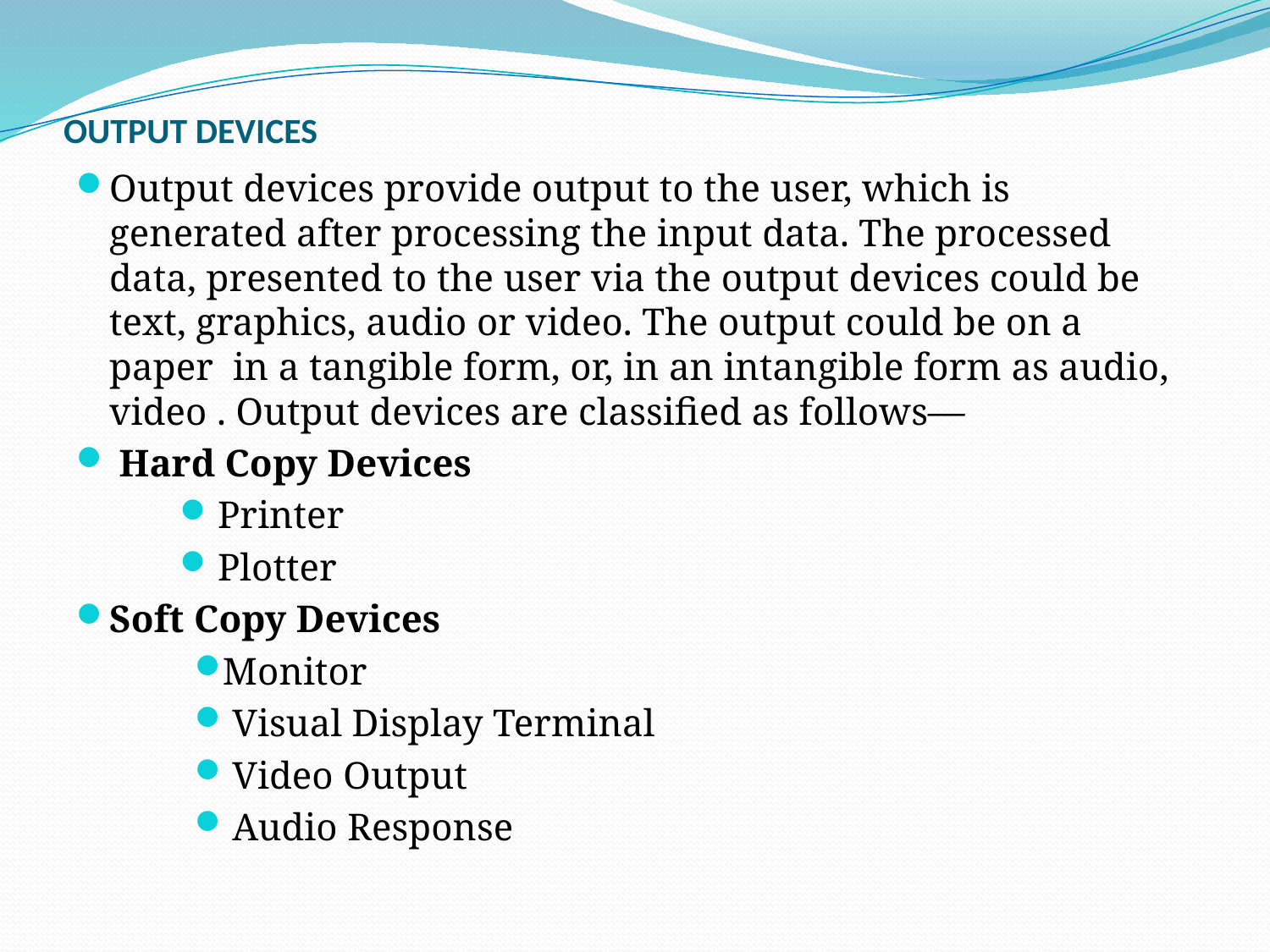

# OUTPUT DEVICES
Output devices provide output to the user, which is generated after processing the input data. The processed data, presented to the user via the output devices could be text, graphics, audio or video. The output could be on a paper  in a tangible form, or, in an intangible form as audio, video . Output devices are classified as follows—
 Hard Copy Devices
 Printer
 Plotter
Soft Copy Devices
Monitor
 Visual Display Terminal
 Video Output
 Audio Response